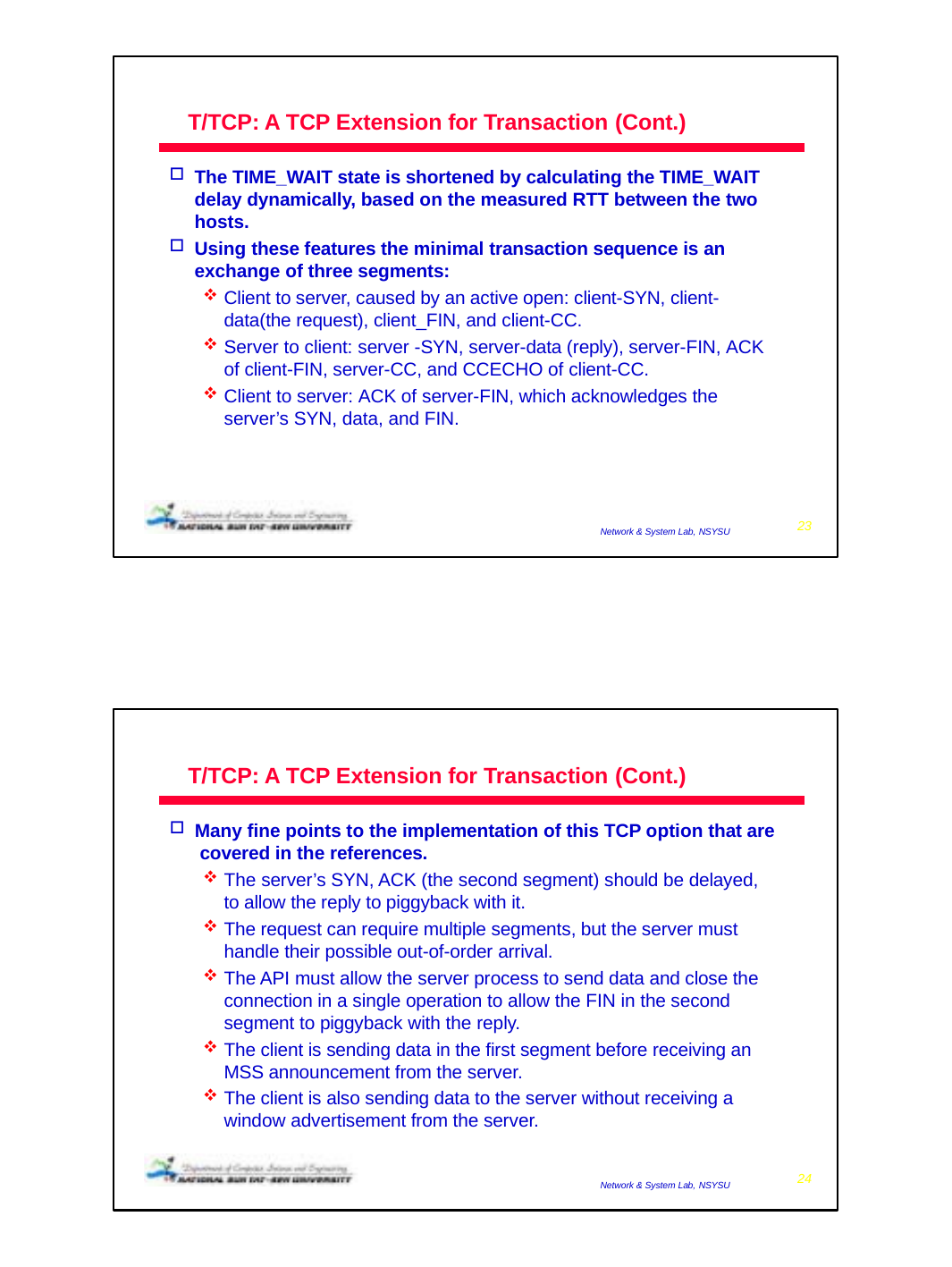

T/TCP: A TCP Extension for Transaction (Cont.)

The TIME_WAIT state is shortened by calculating the TIME_WAIT  delay dynamically, based on the measured RTT between the two  hosts.
Using these features the minimal transaction sequence is an  exchange of three segments:
Client to server, caused by an active open: client-SYN, client-  data(the request), client_FIN, and client-CC.
Server to client: server -SYN, server-data (reply), server-FIN, ACK  of client-FIN, server-CC, and CCECHO of client-CC.
Client to server: ACK of server-FIN, which acknowledges the  server’s SYN, data, and FIN.

2009/1/6
23
Network & System Lab, NSYSU

T/TCP: A TCP Extension for Transaction (Cont.)

Many fine points to the implementation of this TCP option that are  covered in the references.
The server’s SYN, ACK (the second segment) should be delayed,  to allow the reply to piggyback with it.
The request can require multiple segments, but the server must  handle their possible out-of-order arrival.
The API must allow the server process to send data and close the  connection in a single operation to allow the FIN in the second  segment to piggyback with the reply.
The client is sending data in the first segment before receiving an  MSS announcement from the server.
The client is also sending data to the server without receiving a  window advertisement from the server.

2009/1/6
24
Network & System Lab, NSYSU